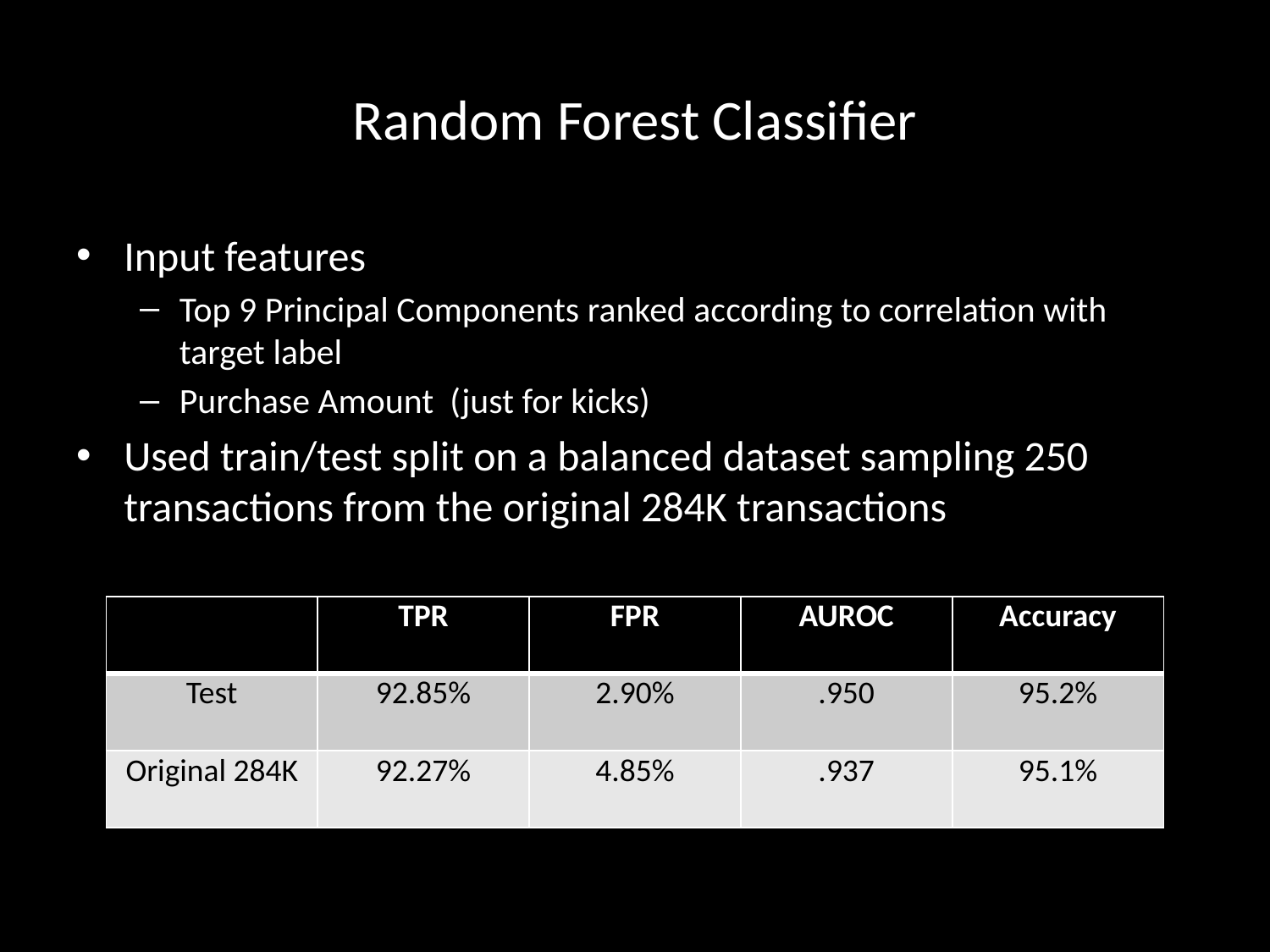

# Random Forest Classifier
Input features
Top 9 Principal Components ranked according to correlation with target label
Purchase Amount  (just for kicks)
Used train/test split on a balanced dataset sampling 250 transactions from the original 284K transactions
|  | TPR | FPR | AUROC | Accuracy |
| --- | --- | --- | --- | --- |
| Test | 92.85% | 2.90% | .950 | 95.2% |
| Original 284K | 92.27% | 4.85% | .937 | 95.1% |